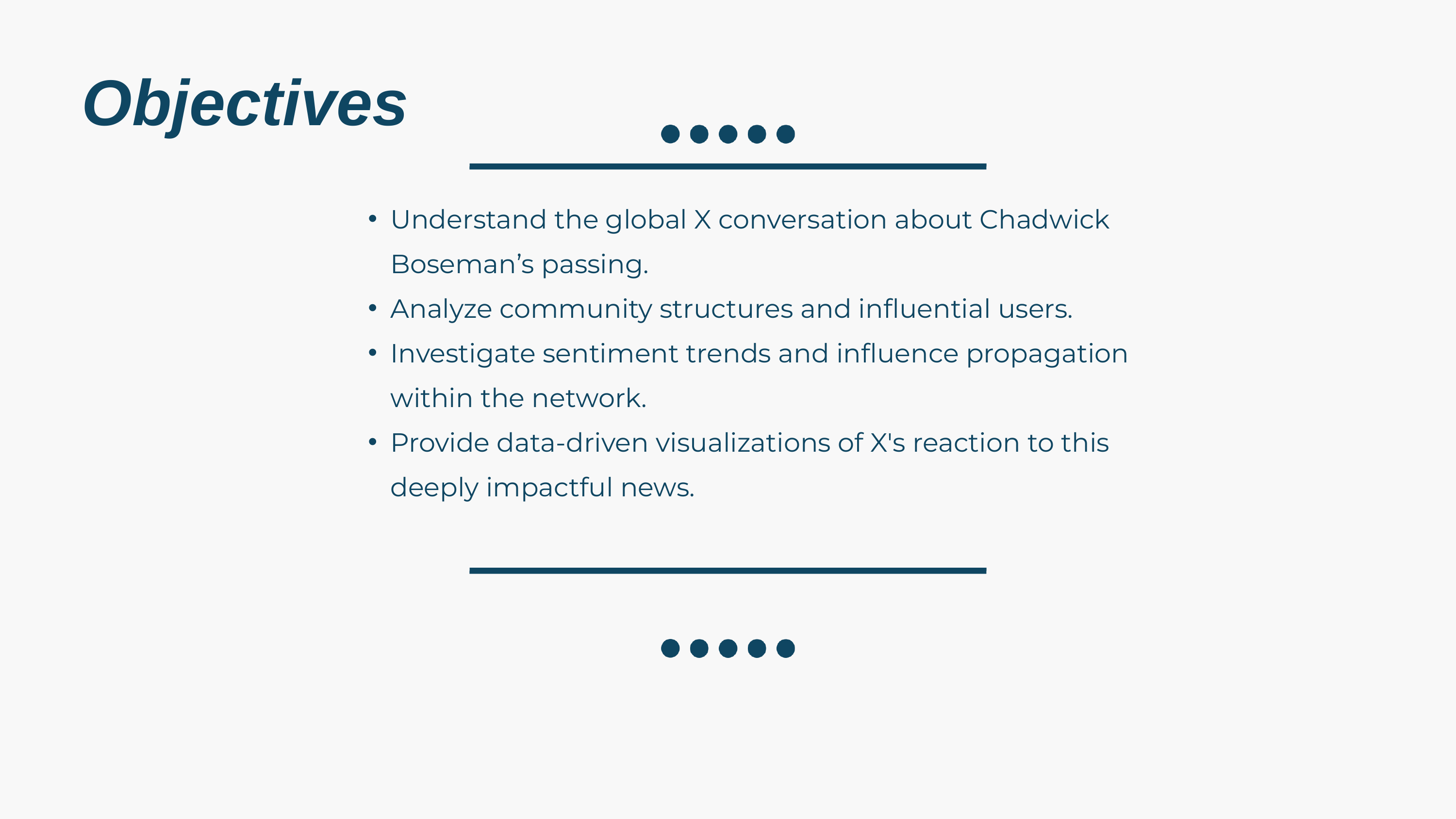

Objectives

Understand the global X conversation about Chadwick Boseman’s passing.
Analyze community structures and influential users.
Investigate sentiment trends and influence propagation within the network.
Provide data-driven visualizations of X's reaction to this deeply impactful news.